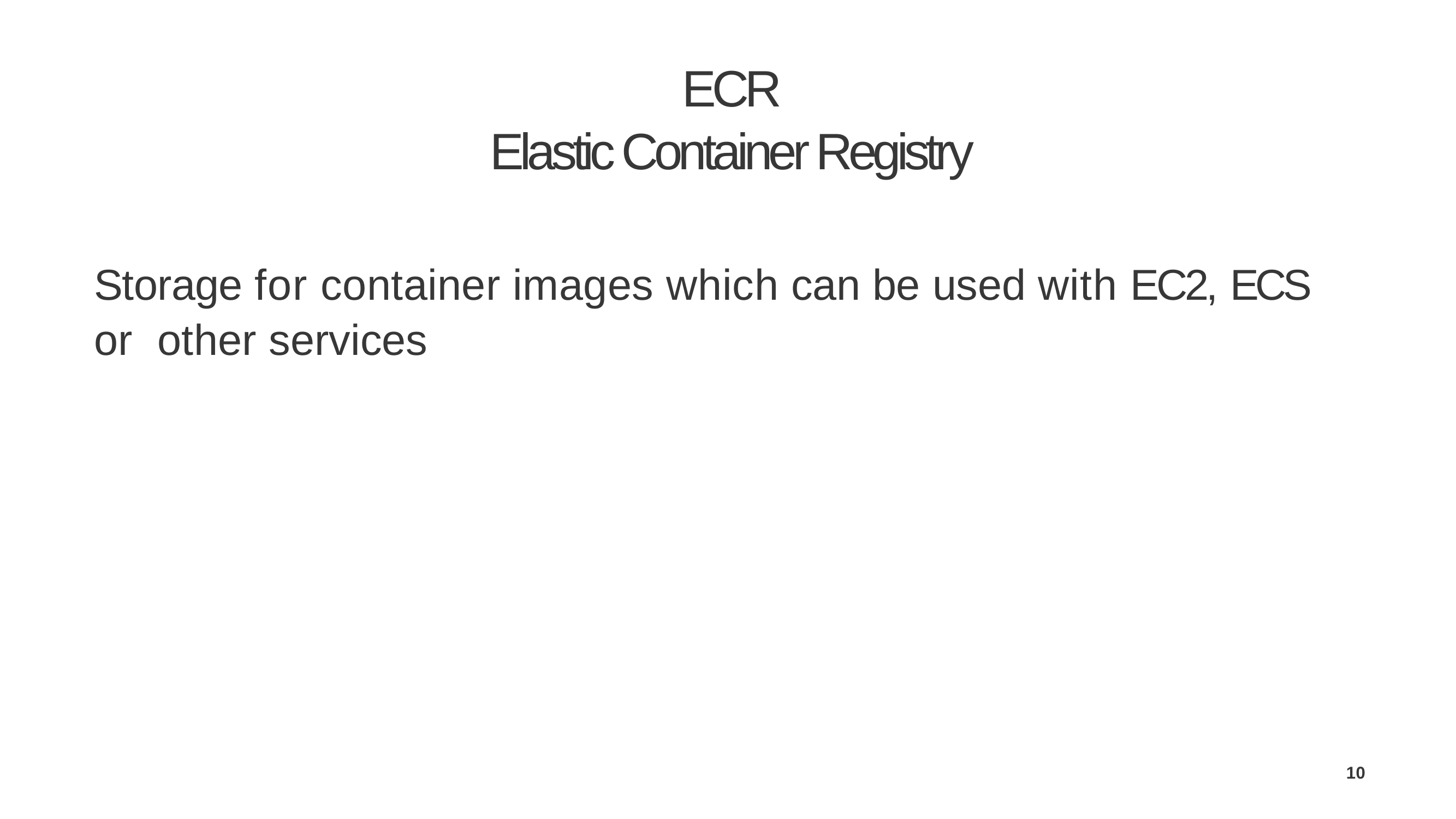

ECR
Elastic Container Registry
# Storage for container images which can be used with EC2, ECS or  other services
10